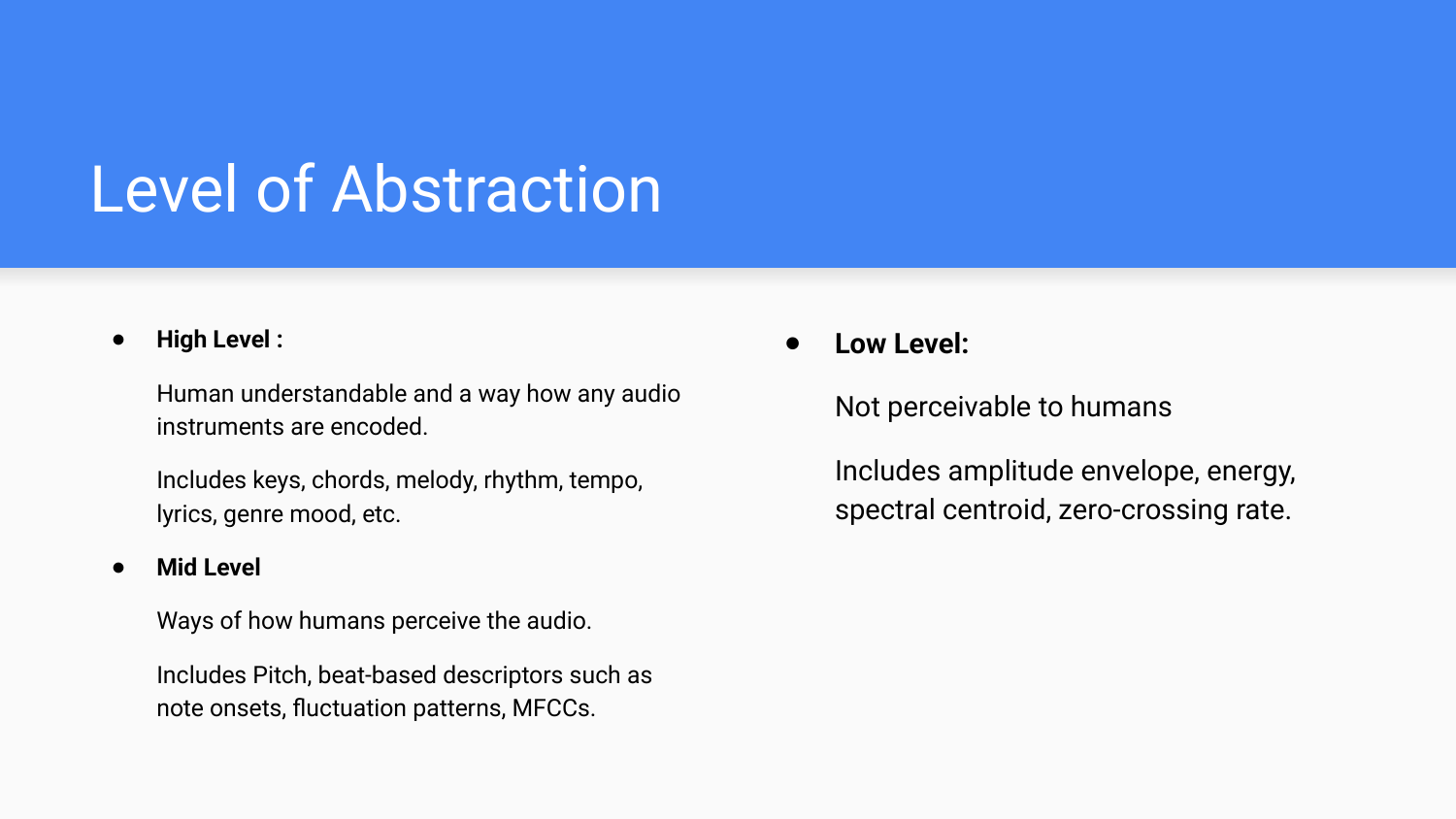

# Level of Abstraction
High Level :
Human understandable and a way how any audio instruments are encoded.
Includes keys, chords, melody, rhythm, tempo, lyrics, genre mood, etc.
Mid Level
Ways of how humans perceive the audio.
Includes Pitch, beat-based descriptors such as note onsets, fluctuation patterns, MFCCs.
Low Level:
Not perceivable to humans
Includes amplitude envelope, energy, spectral centroid, zero-crossing rate.